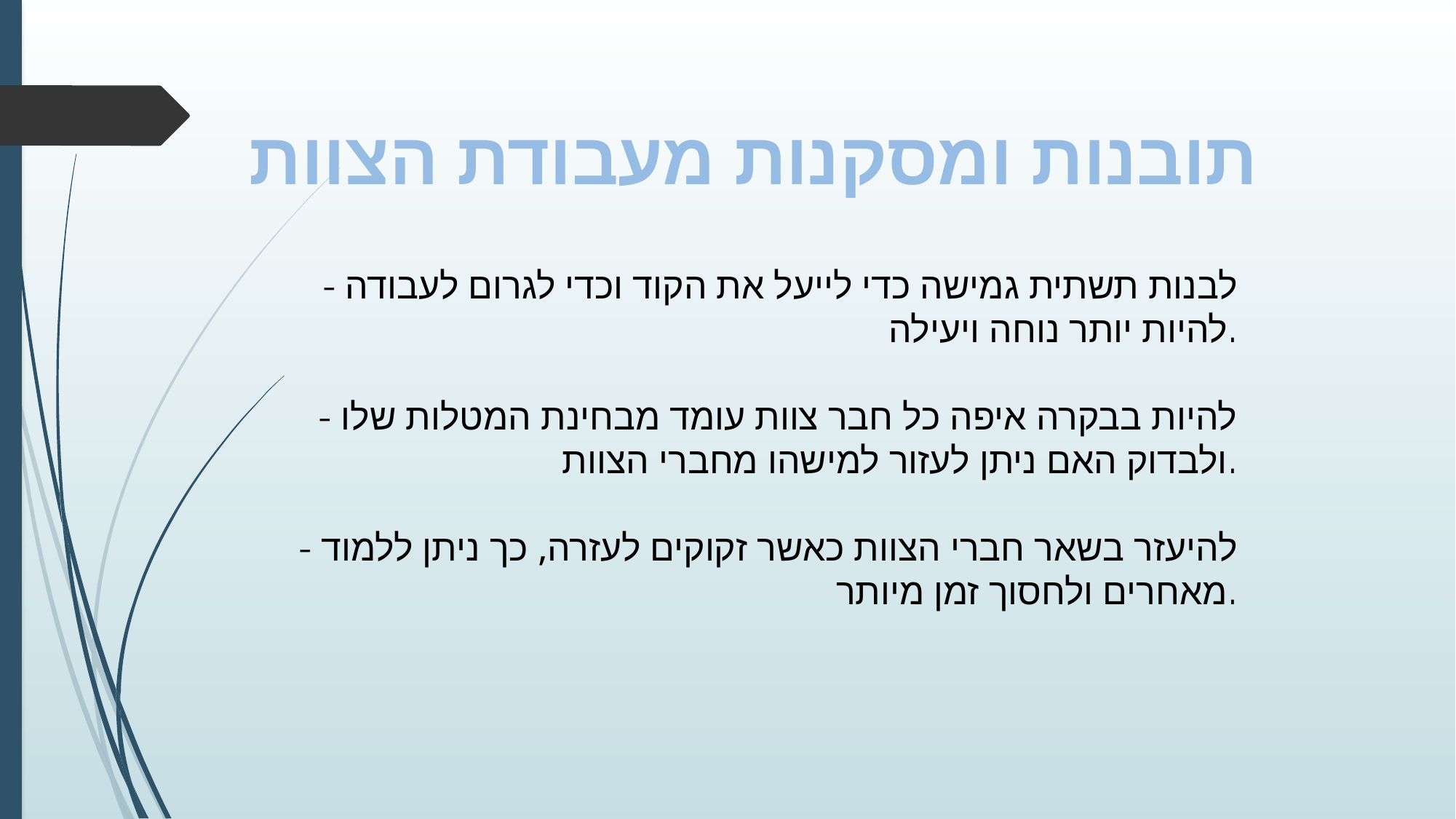

תובנות ומסקנות מעבודת הצוות
- לבנות תשתית גמישה כדי לייעל את הקוד וכדי לגרום לעבודה להיות יותר נוחה ויעילה.

- להיות בבקרה איפה כל חבר צוות עומד מבחינת המטלות שלו ולבדוק האם ניתן לעזור למישהו מחברי הצוות.

- להיעזר בשאר חברי הצוות כאשר זקוקים לעזרה, כך ניתן ללמוד מאחרים ולחסוך זמן מיותר.